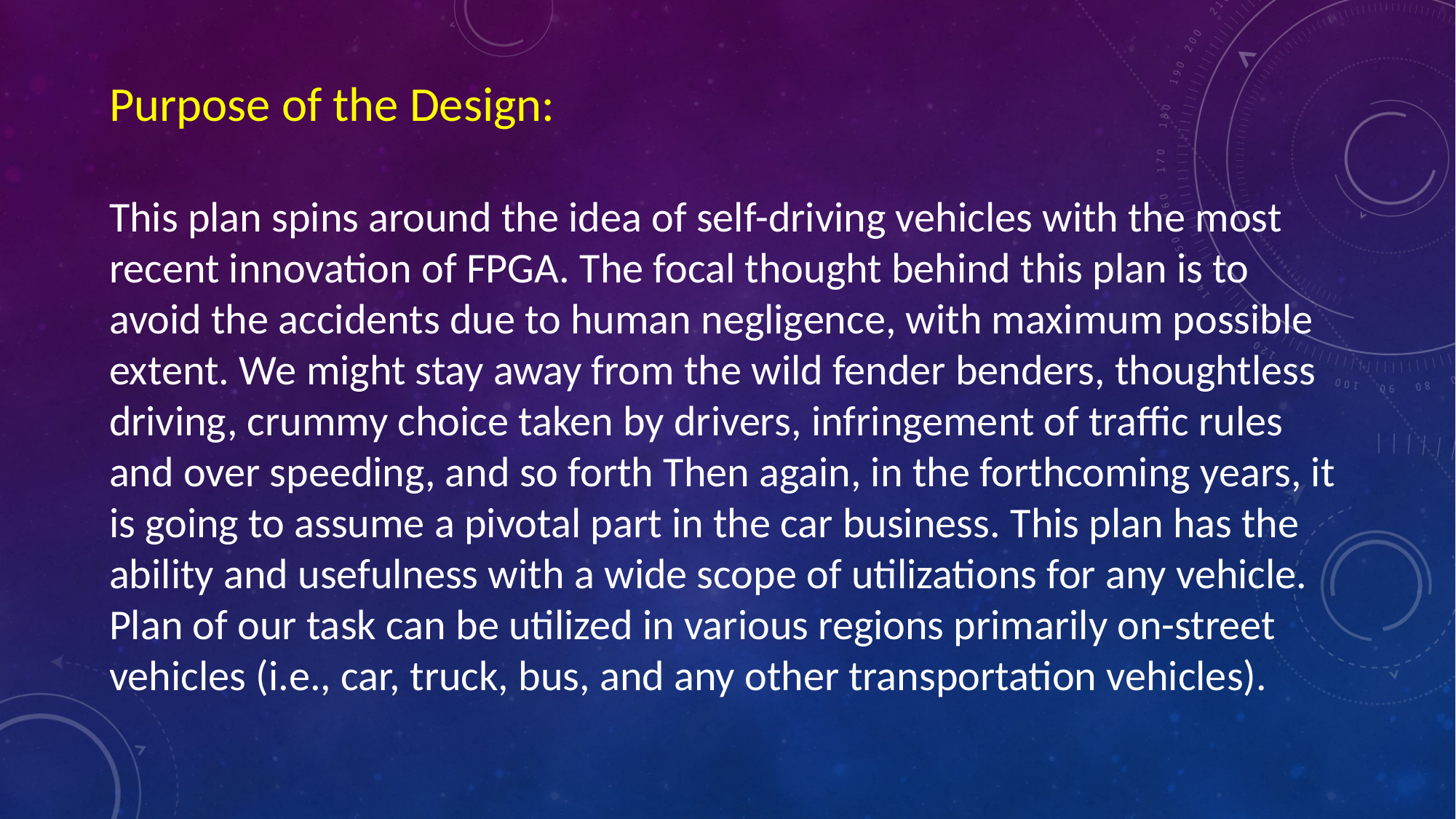

Purpose of the Design:

This plan spins around the idea of self-driving vehicles with the most recent innovation of FPGA. The focal thought behind this plan is to avoid the accidents due to human negligence, with maximum possible extent. We might stay away from the wild fender benders, thoughtless driving, crummy choice taken by drivers, infringement of traffic rules and over speeding, and so forth Then again, in the forthcoming years, it is going to assume a pivotal part in the car business. This plan has the ability and usefulness with a wide scope of utilizations for any vehicle. Plan of our task can be utilized in various regions primarily on-street vehicles (i.e., car, truck, bus, and any other transportation vehicles).